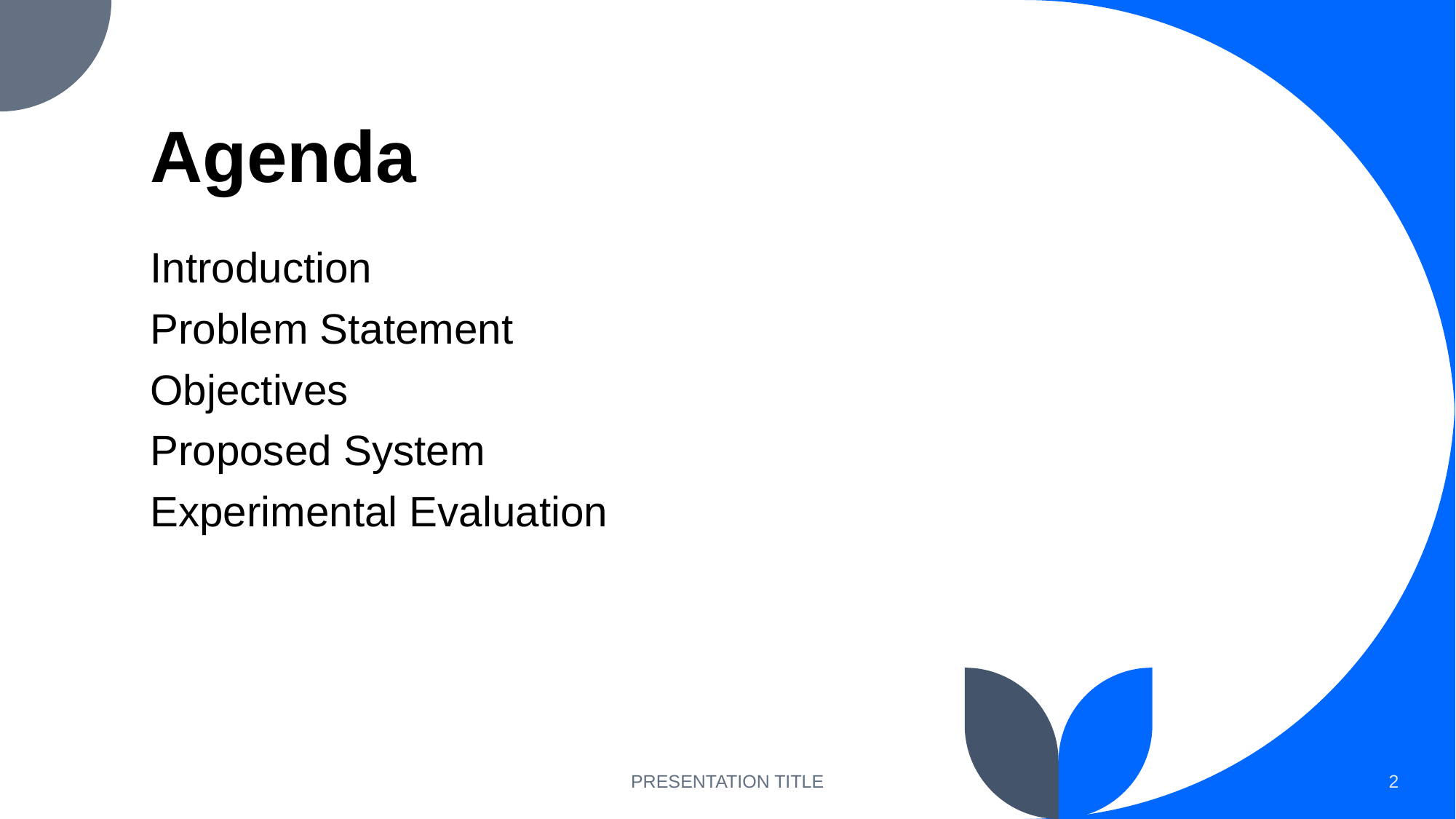

# Agenda
Introduction
Problem Statement
Objectives
Proposed System
Experimental Evaluation

PRESENTATION TITLE
2